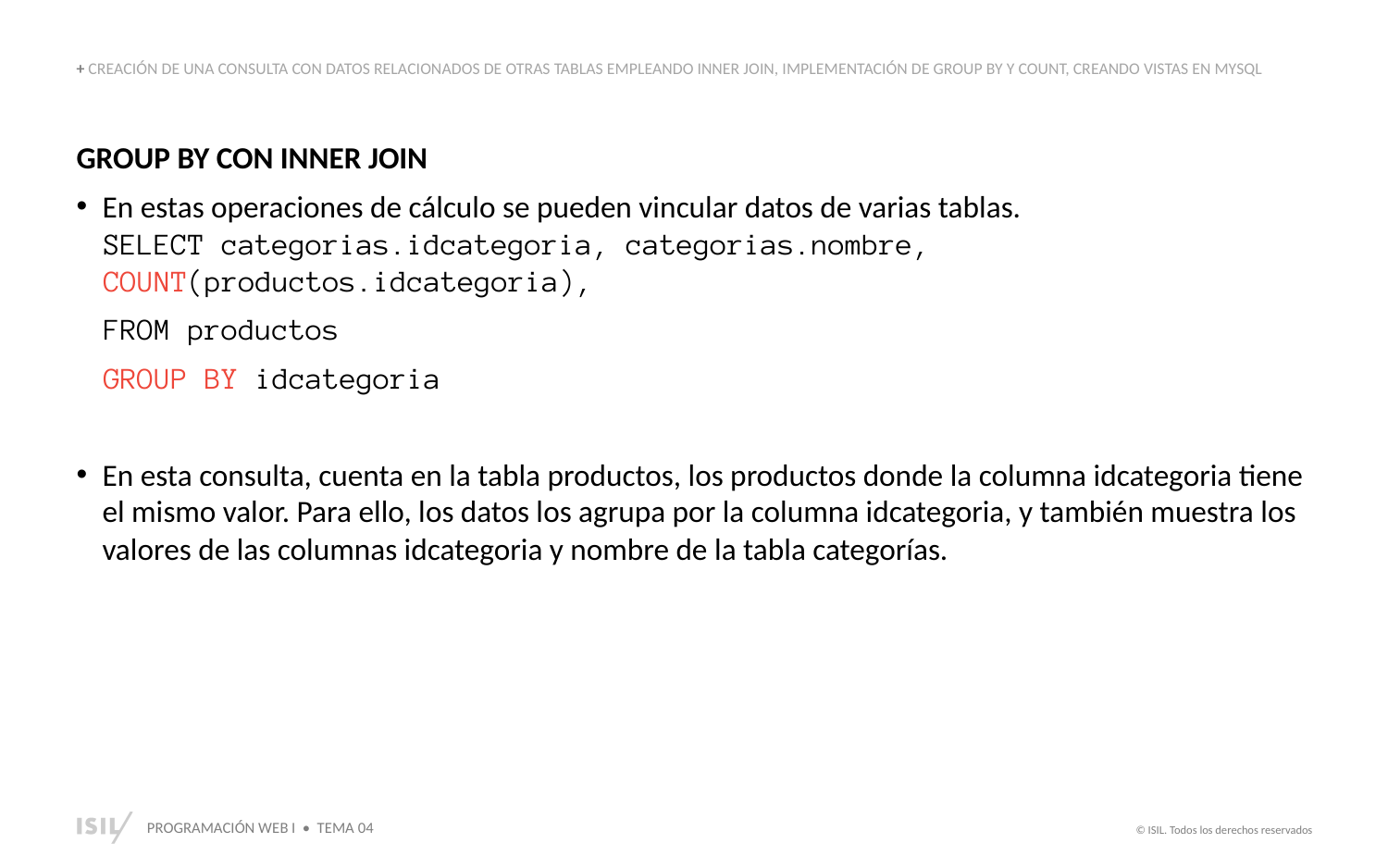

+ CREACIÓN DE UNA CONSULTA CON DATOS RELACIONADOS DE OTRAS TABLAS EMPLEANDO INNER JOIN, IMPLEMENTACIÓN DE GROUP BY Y COUNT, CREANDO VISTAS EN MYSQL
GROUP BY CON INNER JOIN
En estas operaciones de cálculo se pueden vincular datos de varias tablas.
SELECT categorias.idcategoria, categorias.nombre, COUNT(productos.idcategoria),
FROM productos
GROUP BY idcategoria

En esta consulta, cuenta en la tabla productos, los productos donde la columna idcategoria tiene el mismo valor. Para ello, los datos los agrupa por la columna idcategoria, y también muestra los valores de las columnas idcategoria y nombre de la tabla categorías.